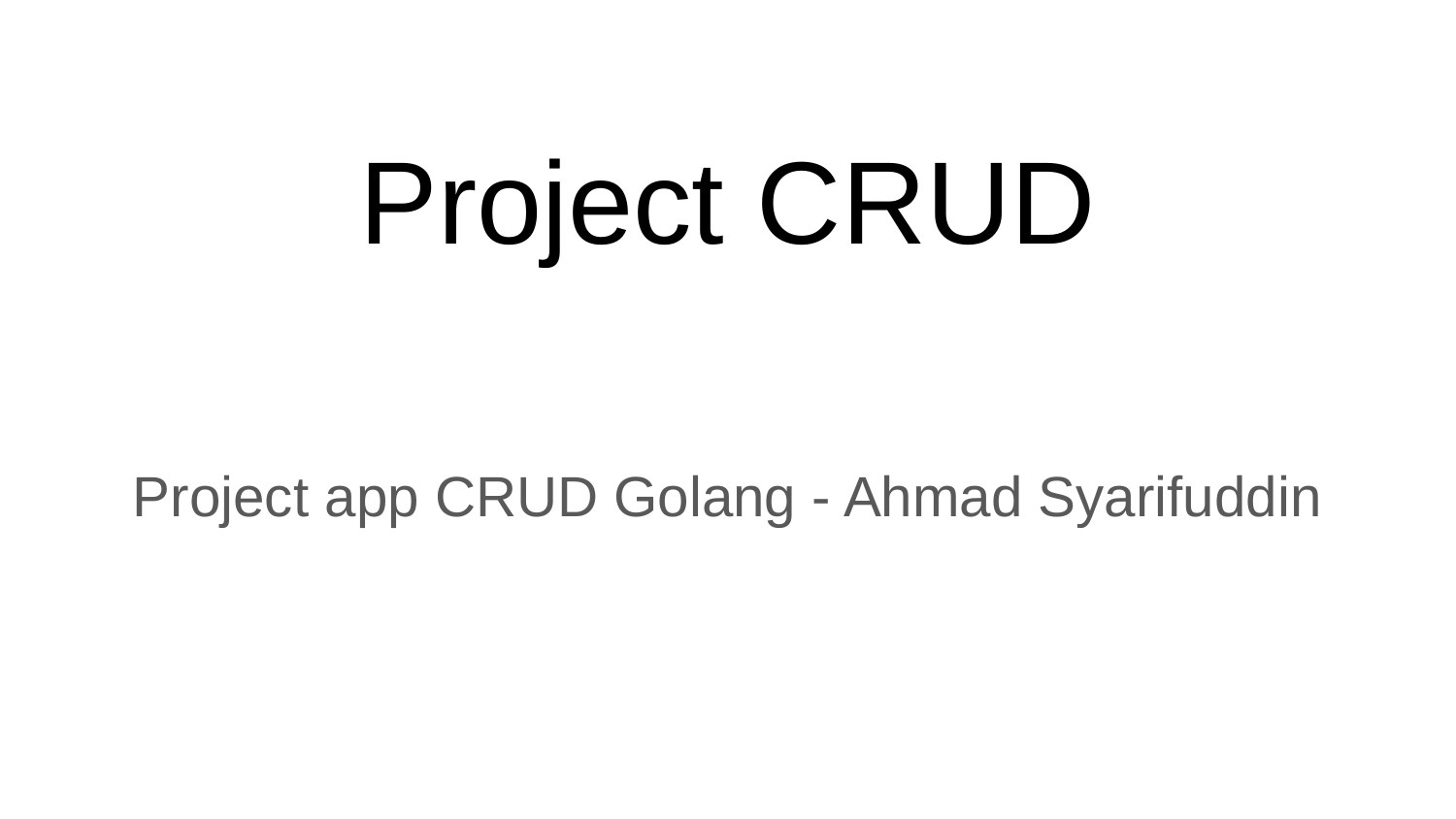

# Project CRUD
Project app CRUD Golang - Ahmad Syarifuddin